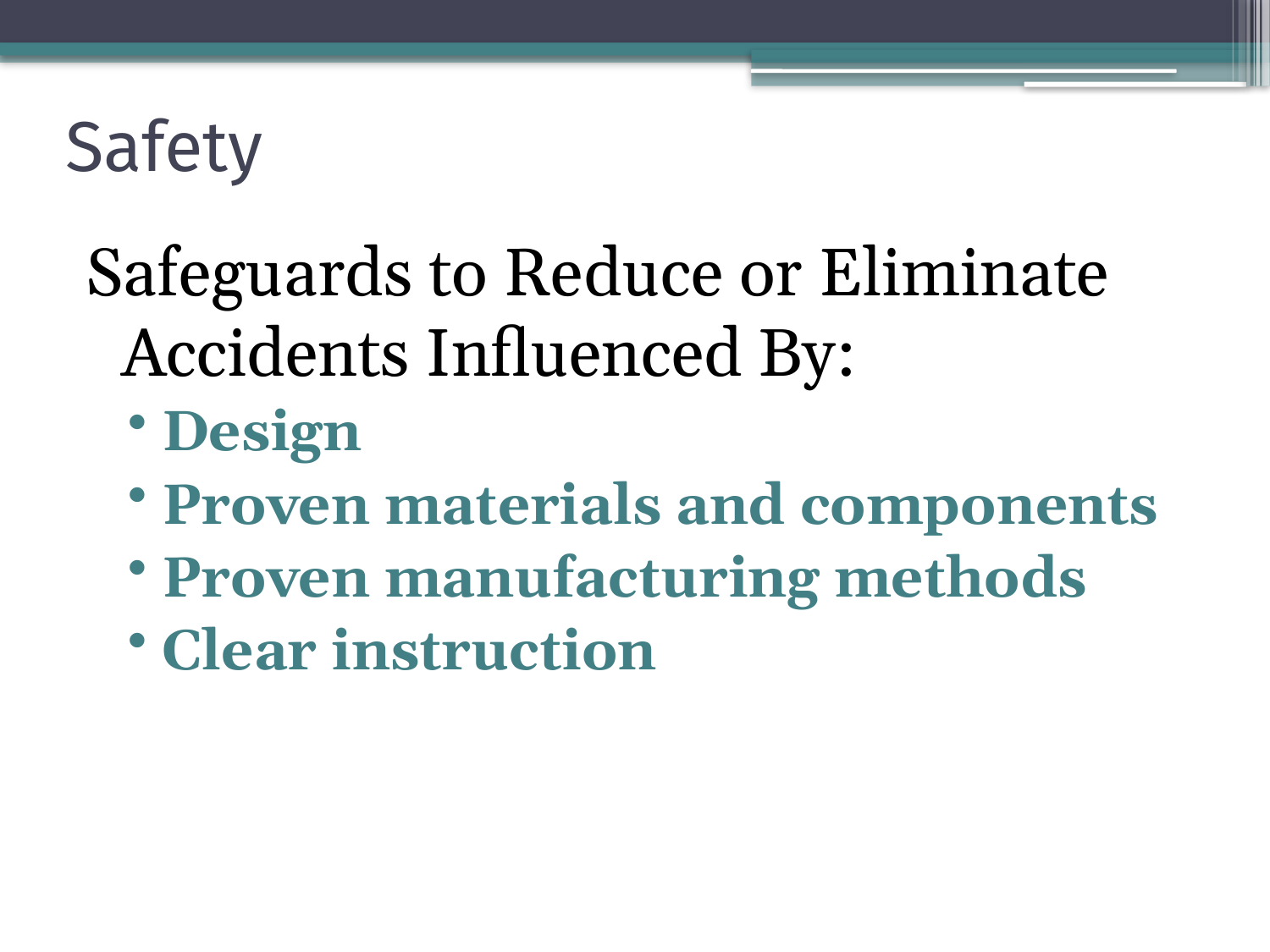

# Safety
Safeguards to Reduce or Eliminate Accidents Influenced By:
Design
Proven materials and components
Proven manufacturing methods
Clear instruction